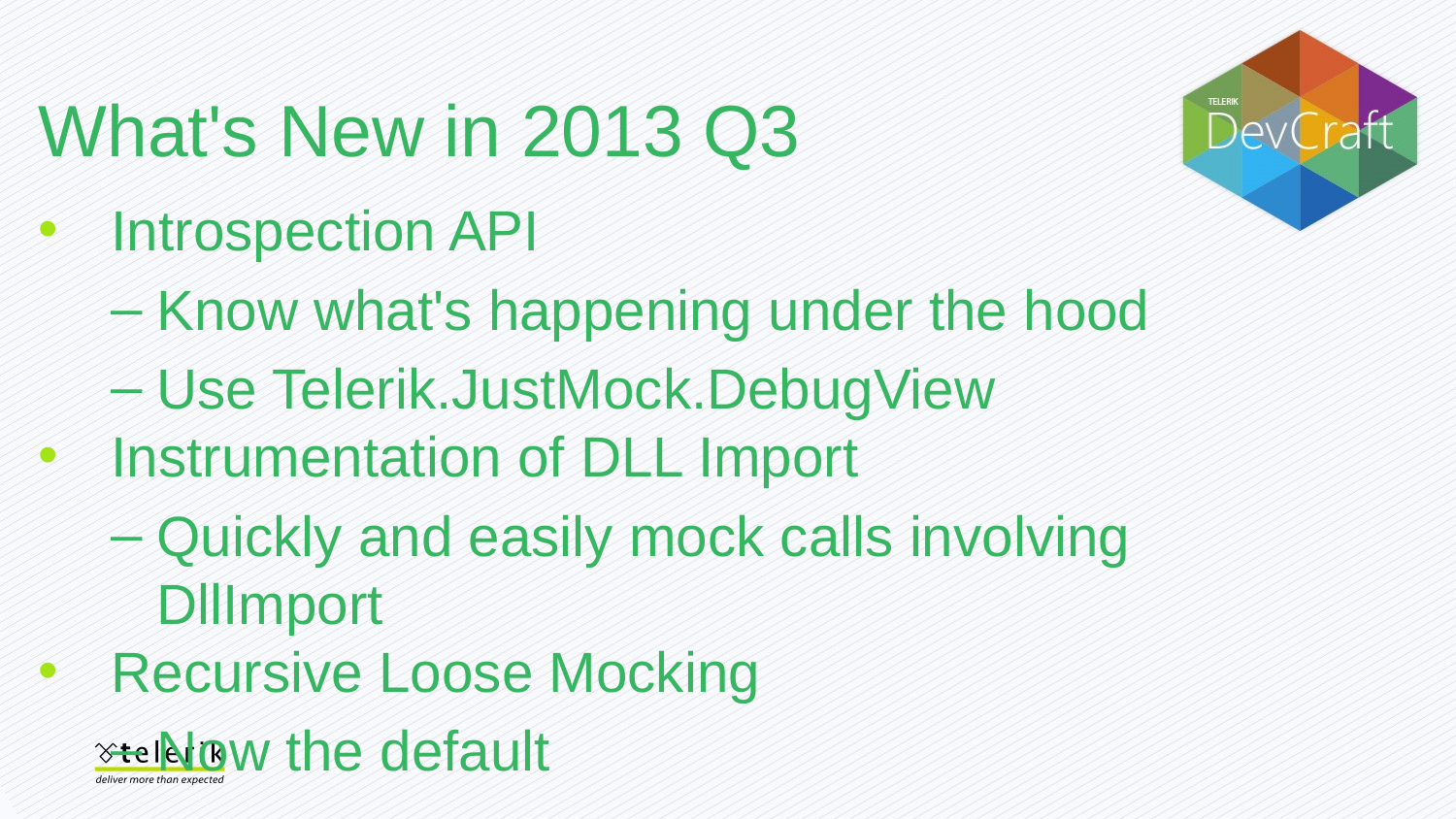

What's New in 2013 Q3
Introspection API
Know what's happening under the hood
Use Telerik.JustMock.DebugView
Instrumentation of DLL Import
Quickly and easily mock calls involving DllImport
Recursive Loose Mocking
Now the default